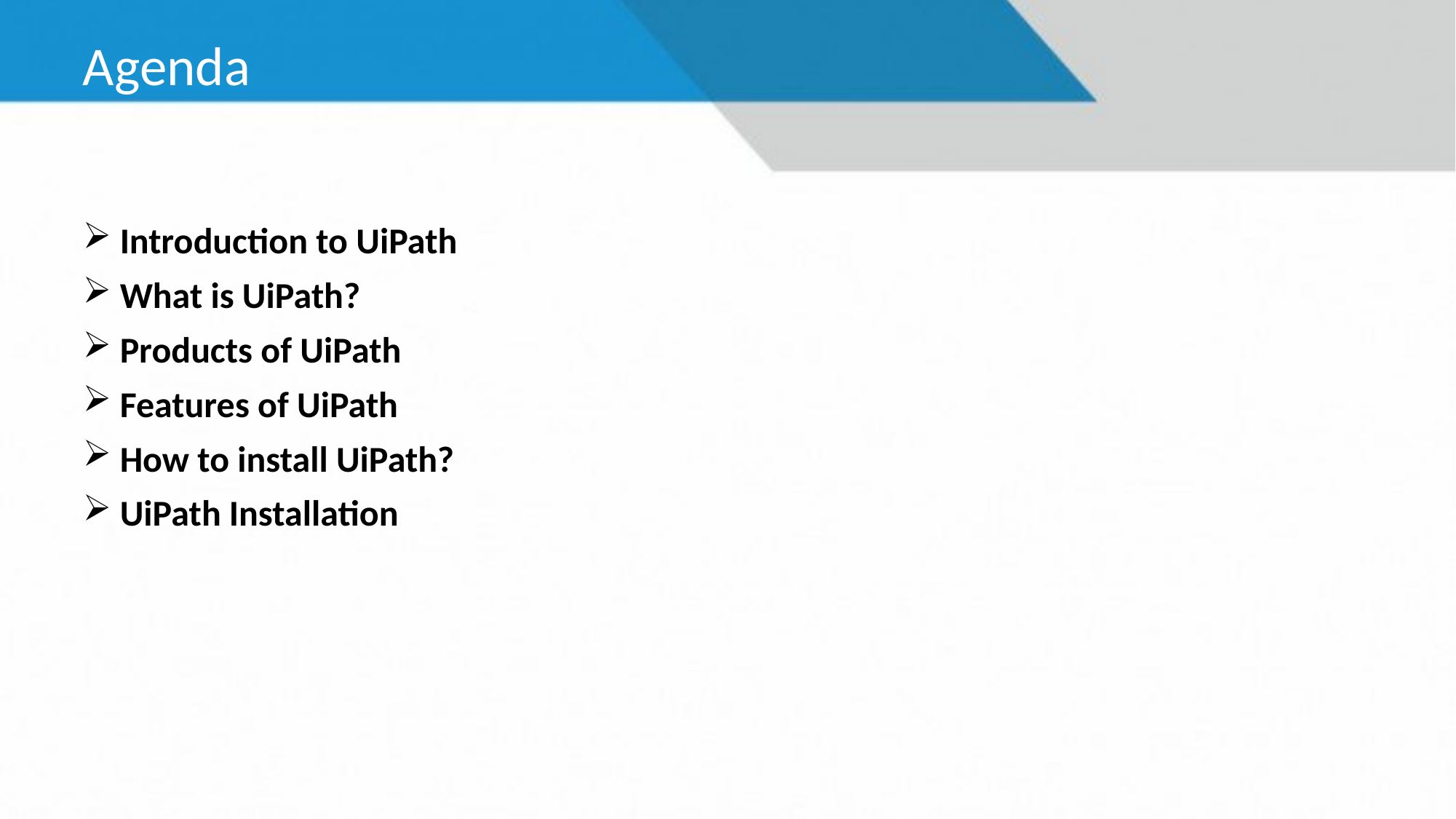

# Agenda
 Introduction to UiPath
 What is UiPath?
 Products of UiPath
 Features of UiPath
 How to install UiPath?
 UiPath Installation